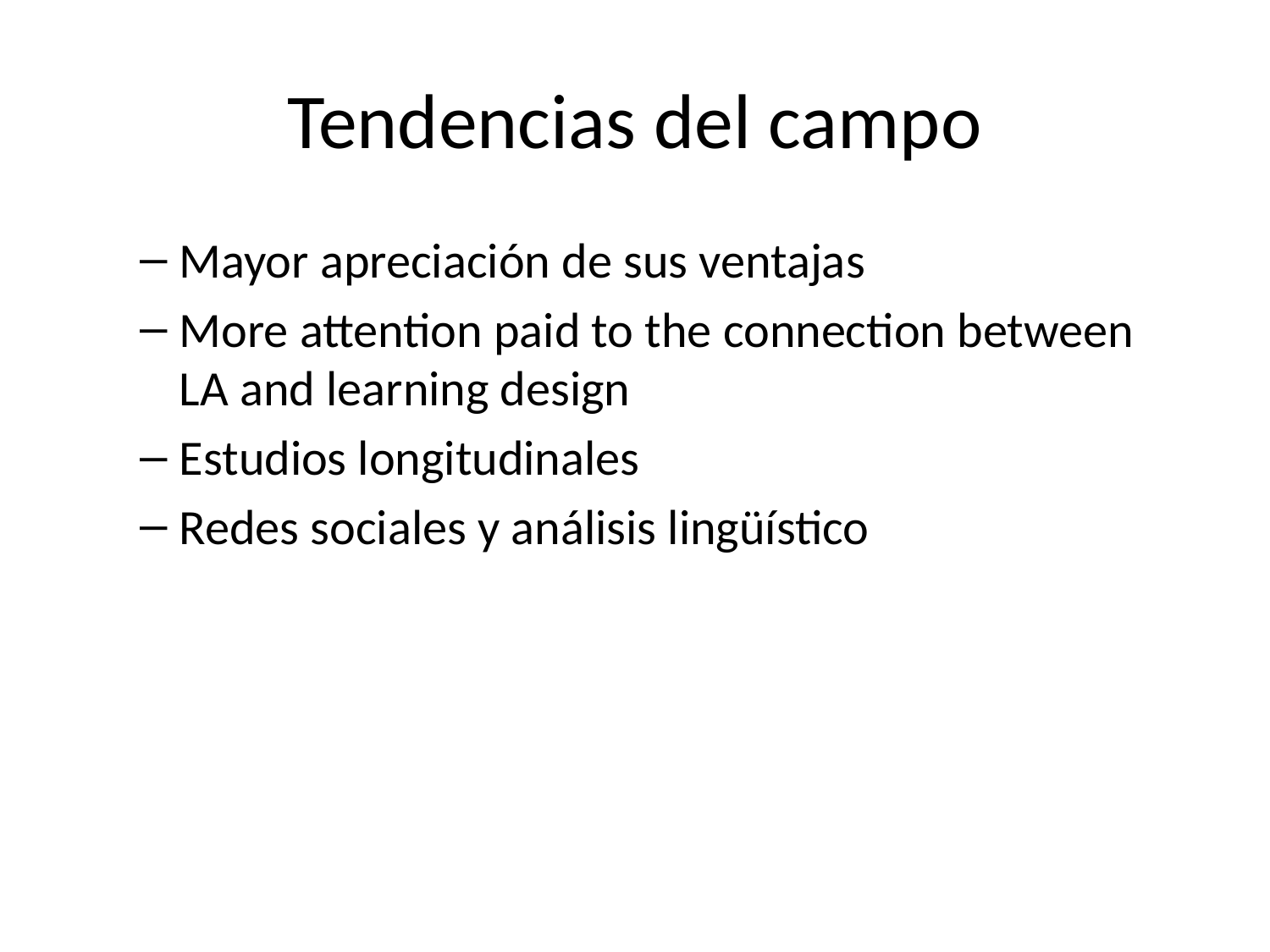

# Tendencias del campo
Mayor apreciación de sus ventajas
More attention paid to the connection between LA and learning design
Estudios longitudinales
Redes sociales y análisis lingüístico